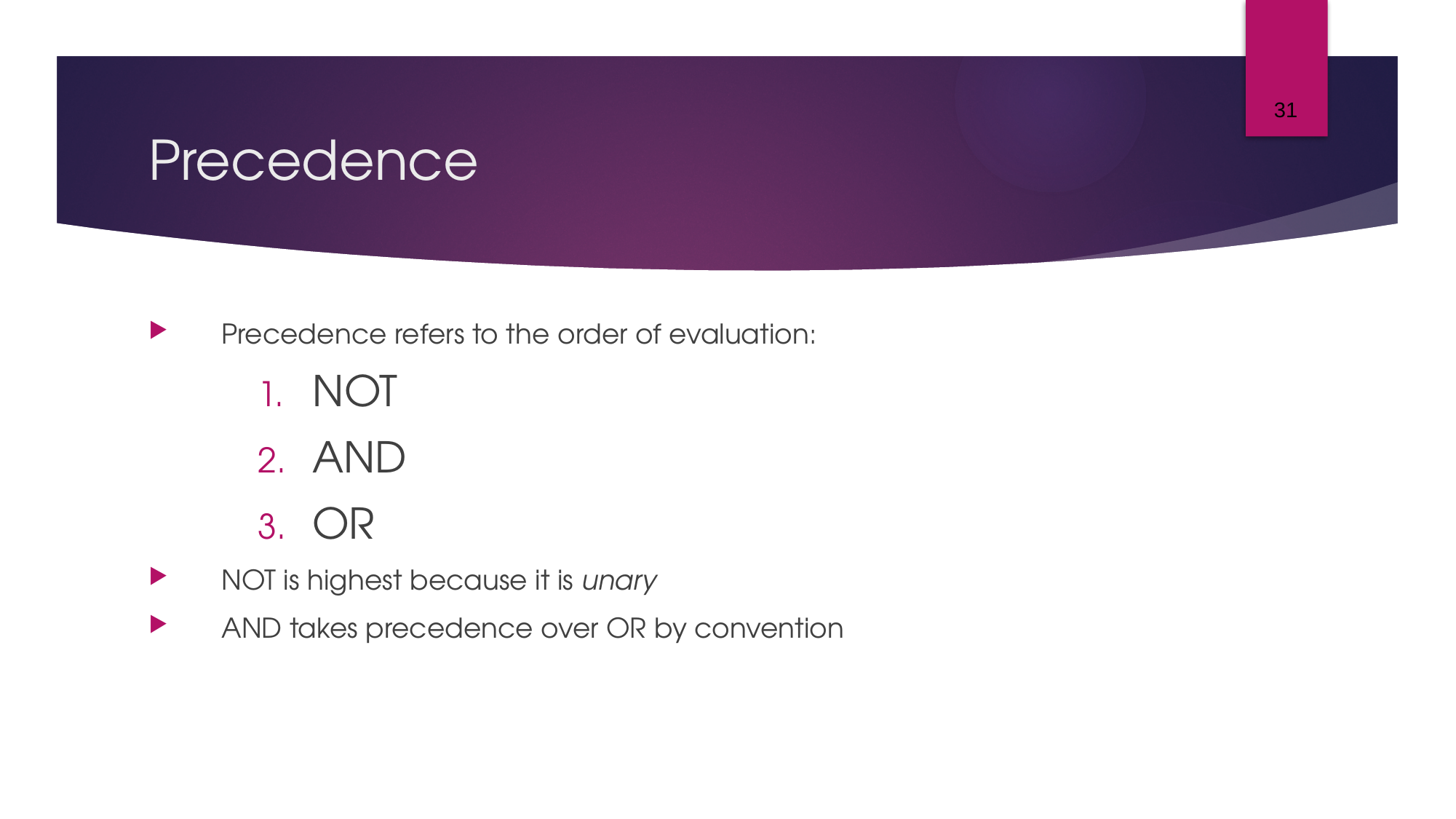

31
# Precedence
Precedence refers to the order of evaluation:
NOT
AND
OR
NOT is highest because it is unary
AND takes precedence over OR by convention